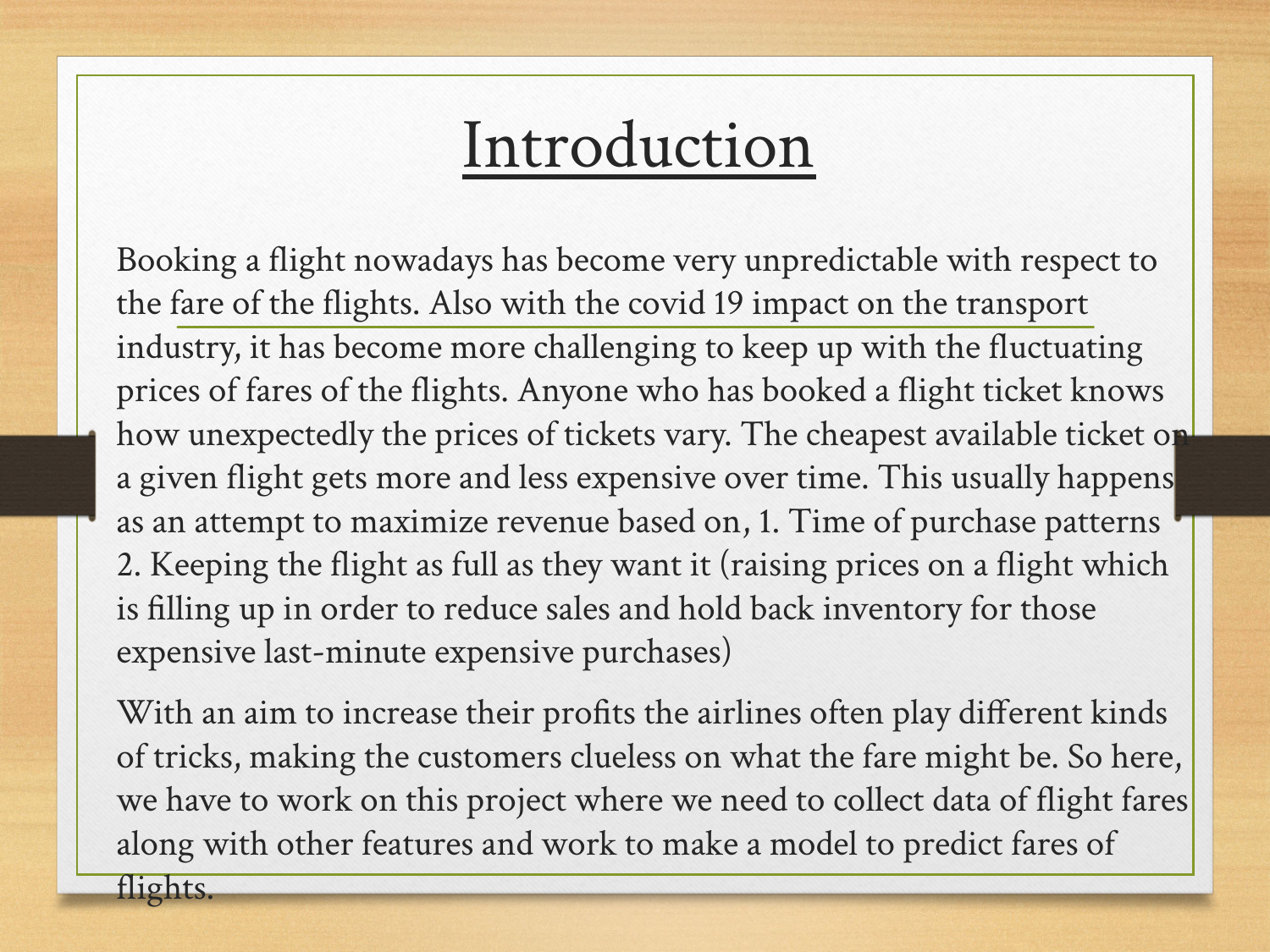

# Introduction
	Booking a flight nowadays has become very unpredictable with respect to the fare of the flights. Also with the covid 19 impact on the transport industry, it has become more challenging to keep up with the fluctuating prices of fares of the flights. Anyone who has booked a flight ticket knows how unexpectedly the prices of tickets vary. The cheapest available ticket on a given flight gets more and less expensive over time. This usually happens as an attempt to maximize revenue based on, 1. Time of purchase patterns 2. Keeping the flight as full as they want it (raising prices on a flight which is filling up in order to reduce sales and hold back inventory for those expensive last-minute expensive purchases)
	With an aim to increase their profits the airlines often play different kinds of tricks, making the customers clueless on what the fare might be. So here, we have to work on this project where we need to collect data of flight fares along with other features and work to make a model to predict fares of flights.